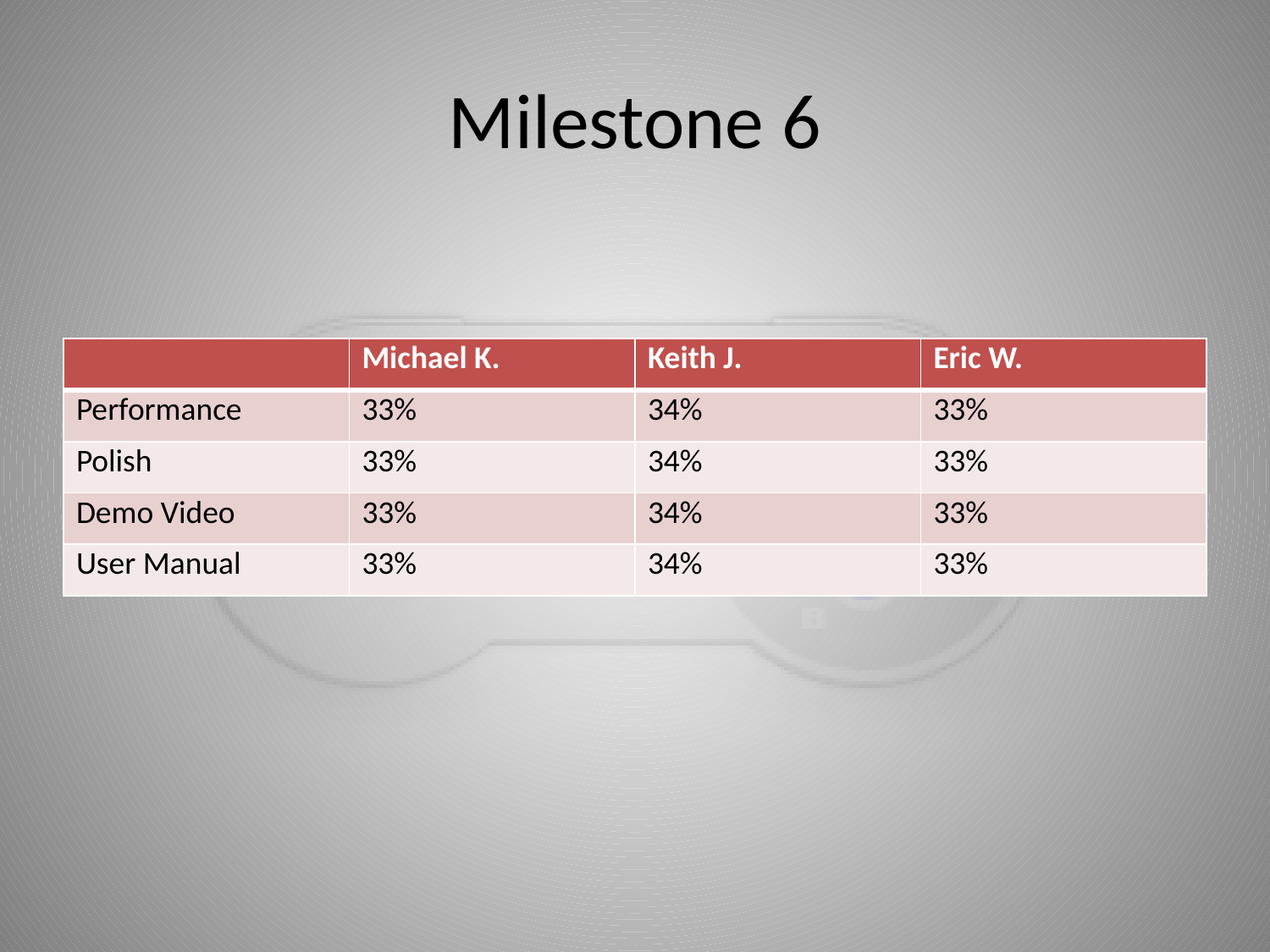

# Milestone 6
|  | Michael K. | Keith J. | Eric W. |
| --- | --- | --- | --- |
| Performance | 33% | 34% | 33% |
| Polish | 33% | 34% | 33% |
| Demo Video | 33% | 34% | 33% |
| User Manual | 33% | 34% | 33% |